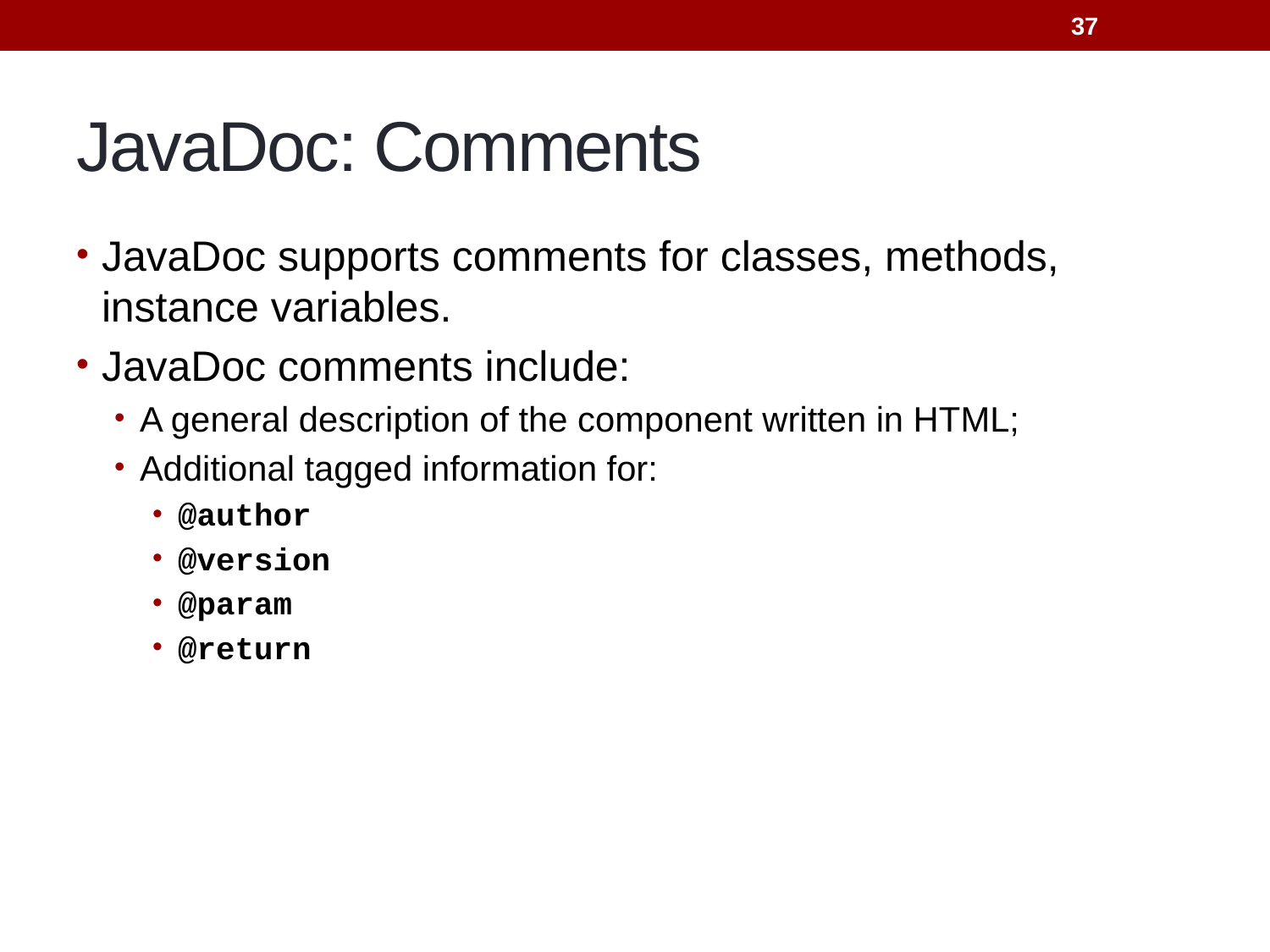

37
# JavaDoc: Comments
JavaDoc supports comments for classes, methods, instance variables.
JavaDoc comments include:
A general description of the component written in HTML;
Additional tagged information for:
@author
@version
@param
@return